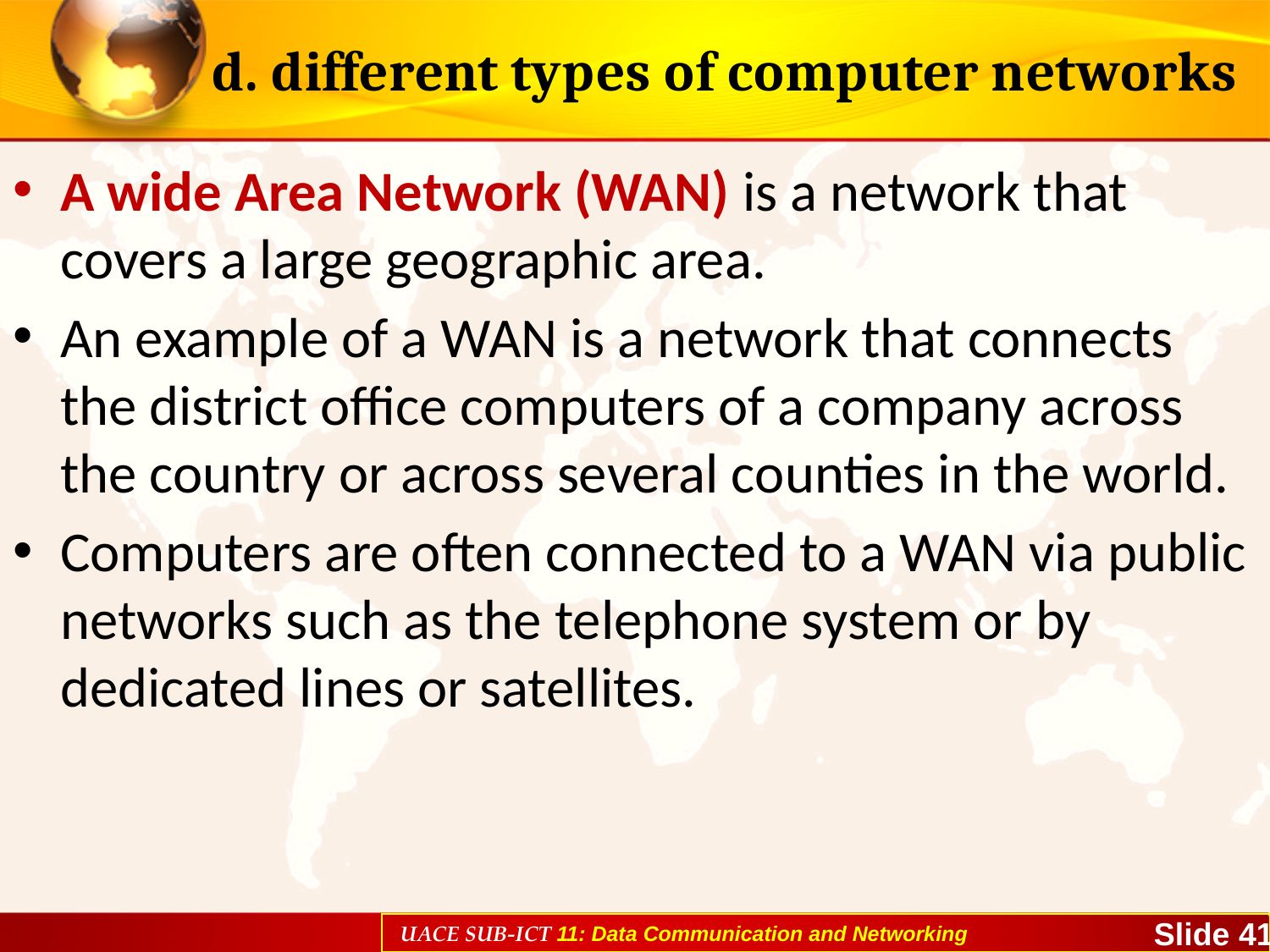

# d. different types of computer networks
A wide Area Network (WAN) is a network that covers a large geographic area.
An example of a WAN is a network that connects the district office computers of a company across the country or across several counties in the world.
Computers are often connected to a WAN via public networks such as the telephone system or by dedicated lines or satellites.